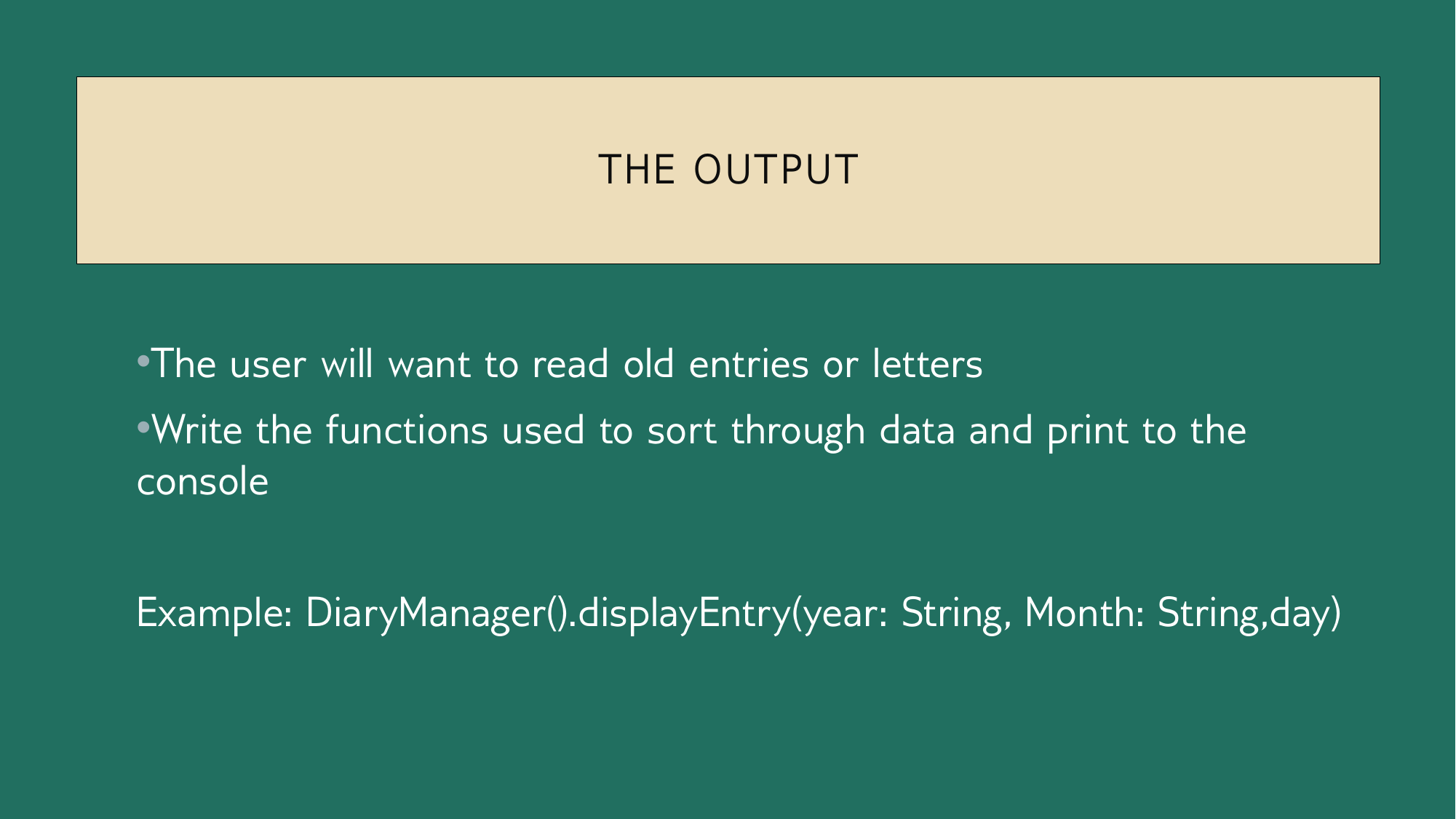

The output

The user will want to read old entries or letters
Write the functions used to sort through data and print to the console

Example: DiaryManager().displayEntry(year: String, Month: String,day)